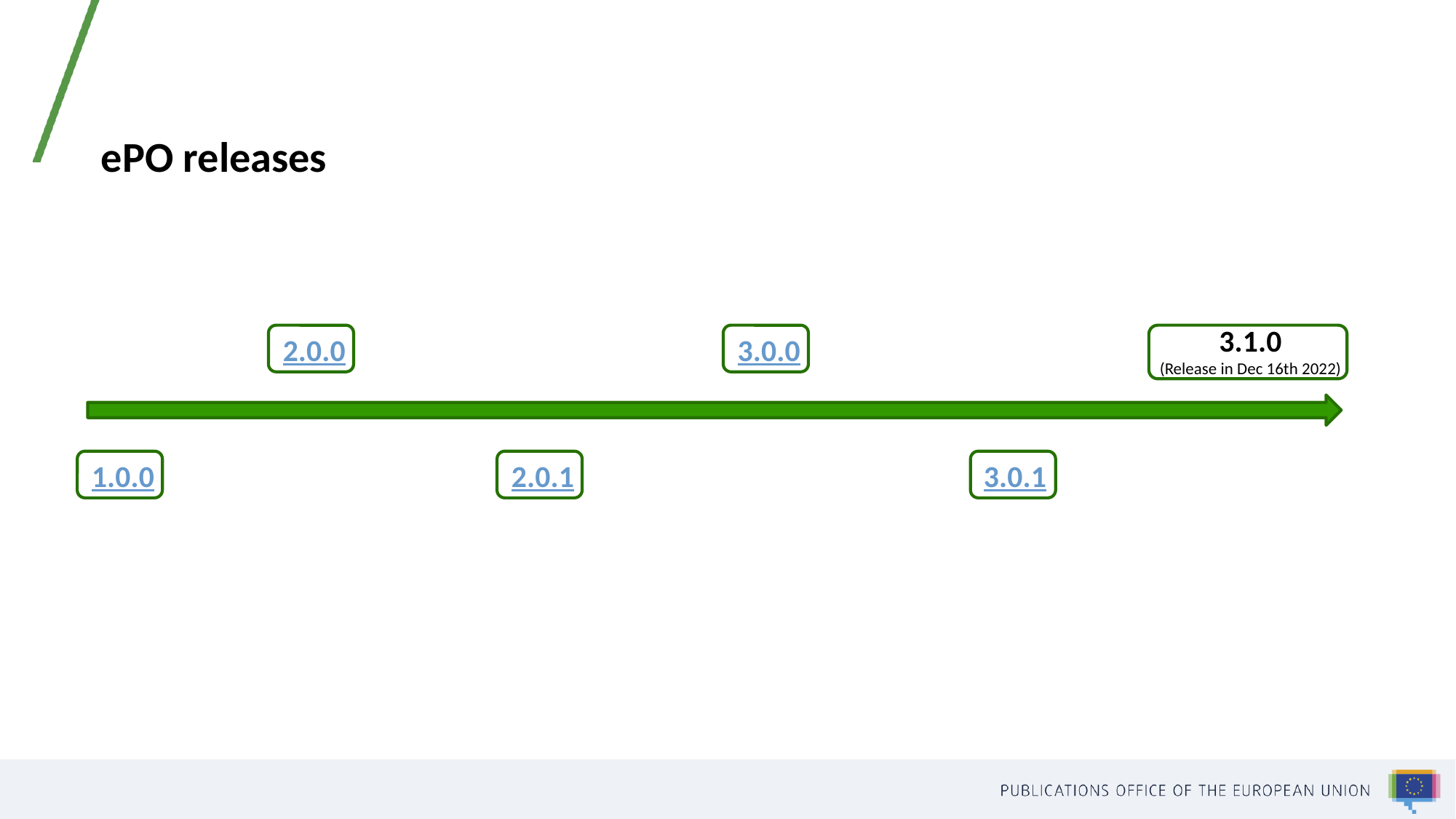

ePO releases
3.1.0
(Release in Dec 16th 2022)

2.0.0
3.0.0

2.0.1
3.0.1
1.0.0